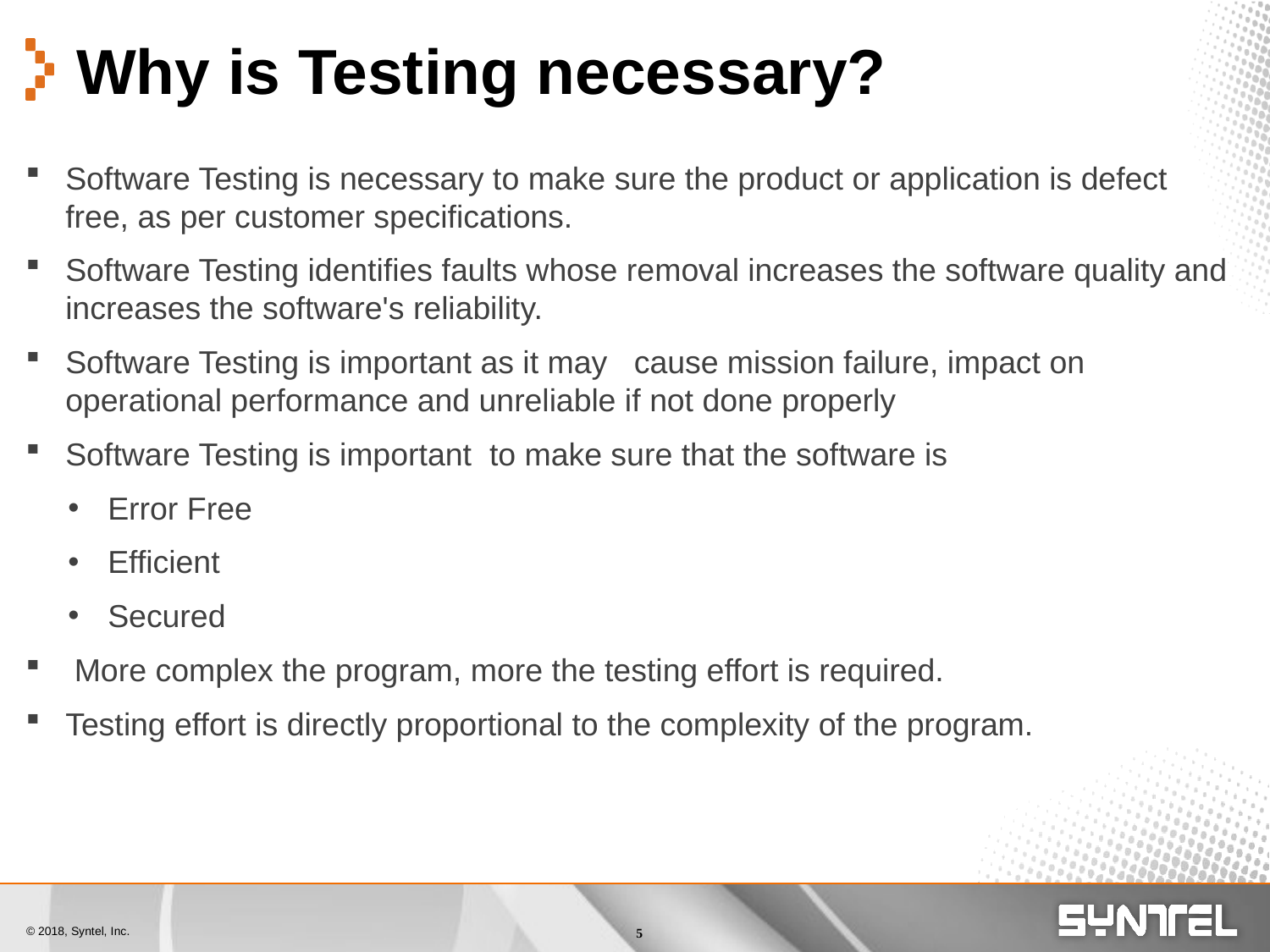

# Why is Testing necessary?
Software Testing is necessary to make sure the product or application is defect free, as per customer specifications.
Software Testing identifies faults whose removal increases the software quality and increases the software's reliability.
Software Testing is important as it may   cause mission failure, impact on operational performance and unreliable if not done properly
Software Testing is important  to make sure that the software is
Error Free
Efficient
Secured
 More complex the program, more the testing effort is required.
Testing effort is directly proportional to the complexity of the program.